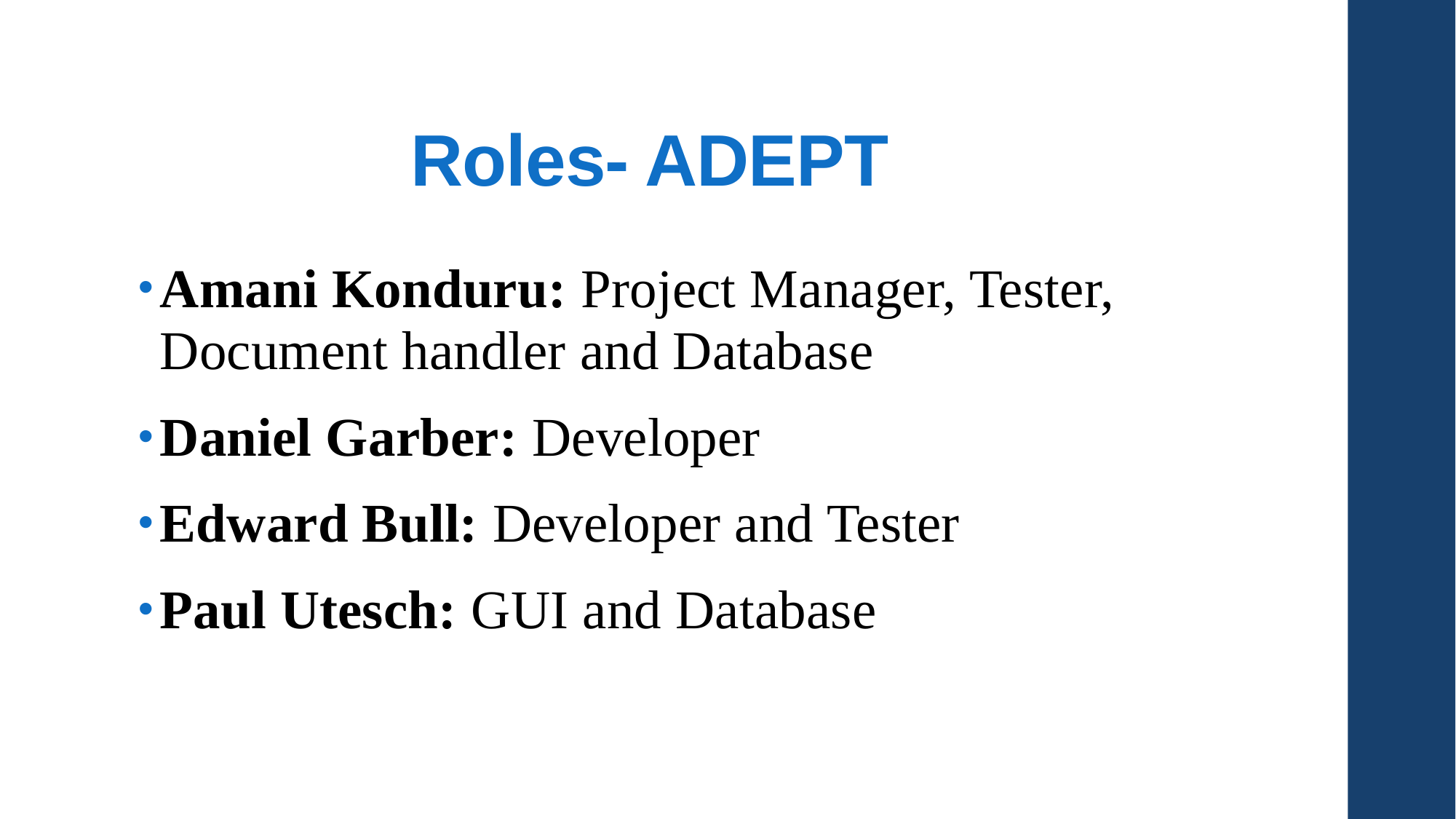

# Roles- ADEPT
Amani Konduru: Project Manager, Tester, Document handler and Database
Daniel Garber: Developer
Edward Bull: Developer and Tester
Paul Utesch: GUI and Database